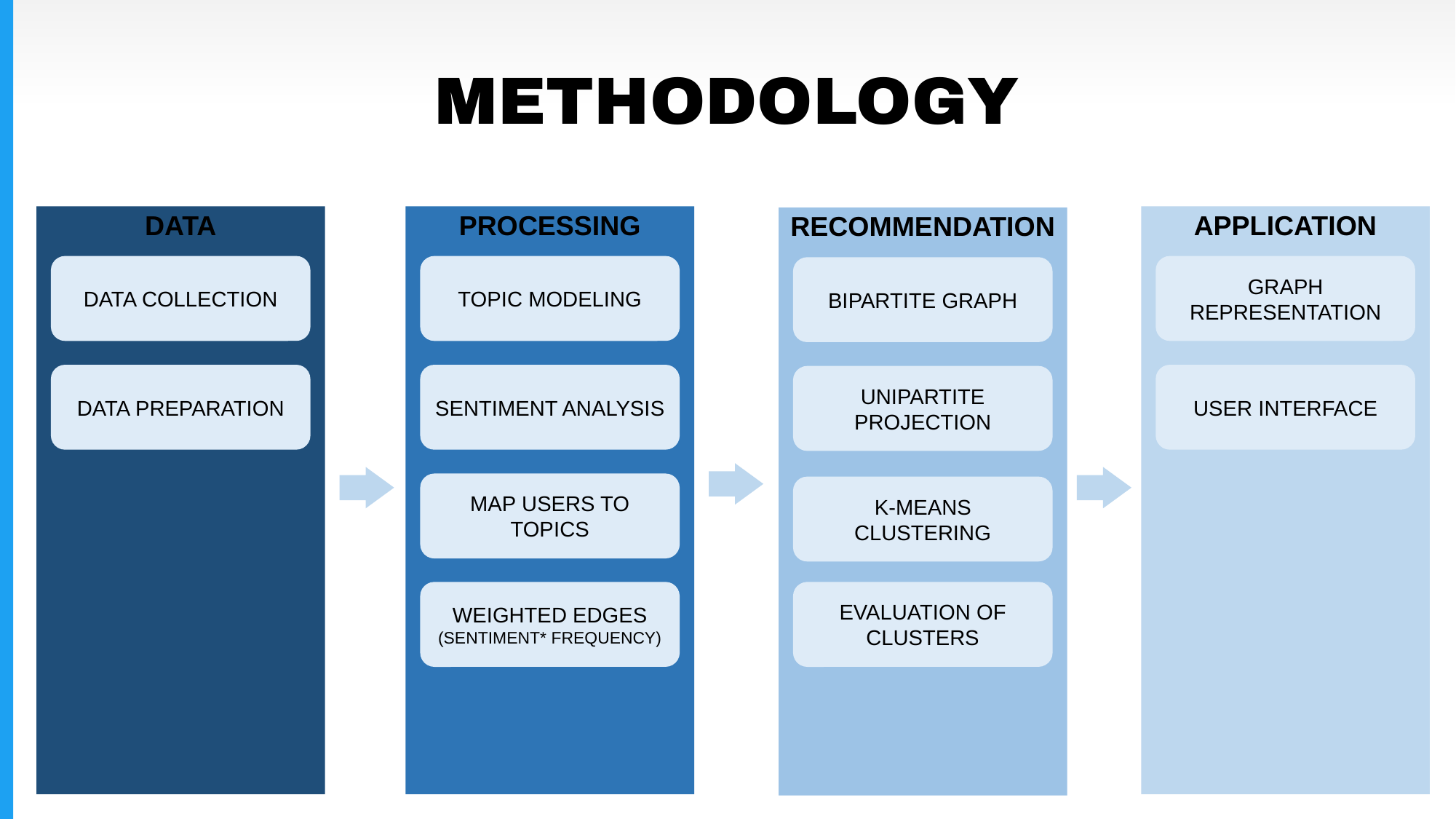

# METHODOLOGY
DATA
PROCESSING
TOPIC MODELING
SENTIMENT ANALYSIS
MAP USERS TO TOPICS
WEIGHTED EDGES (SENTIMENT* FREQUENCY)
APPLICATION
GRAPH REPRESENTATION
USER INTERFACE
RECOMMENDATION
BIPARTITE GRAPH
UNIPARTITE PROJECTION
K-MEANS CLUSTERING
DATA COLLECTION
DATA PREPARATION

EVALUATION OF CLUSTERS